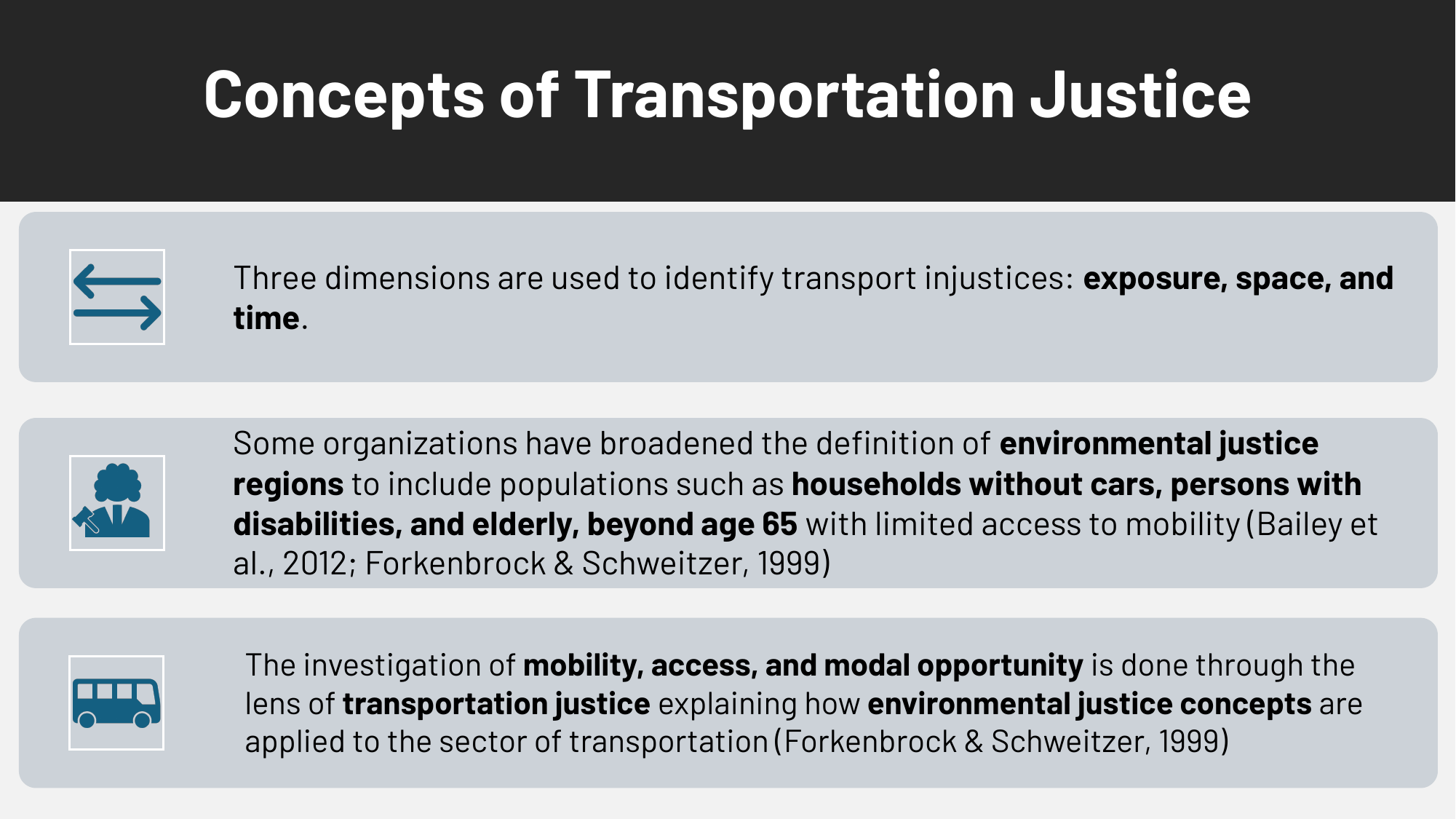

# Concepts of Transportation Justice

Three dimensions are used to identify transport injustices: exposure, space, and time.
Some organizations have broadened the definition of environmental justice regions to include populations such as households without cars, persons with disabilities, and elderly, beyond age 65 with limited access to mobility (Bailey et al., 2012; Forkenbrock & Schweitzer, 1999)
The investigation of mobility, access, and modal opportunity is done through the lens of transportation justice explaining how environmental justice concepts are applied to the sector of transportation (Forkenbrock & Schweitzer, 1999)